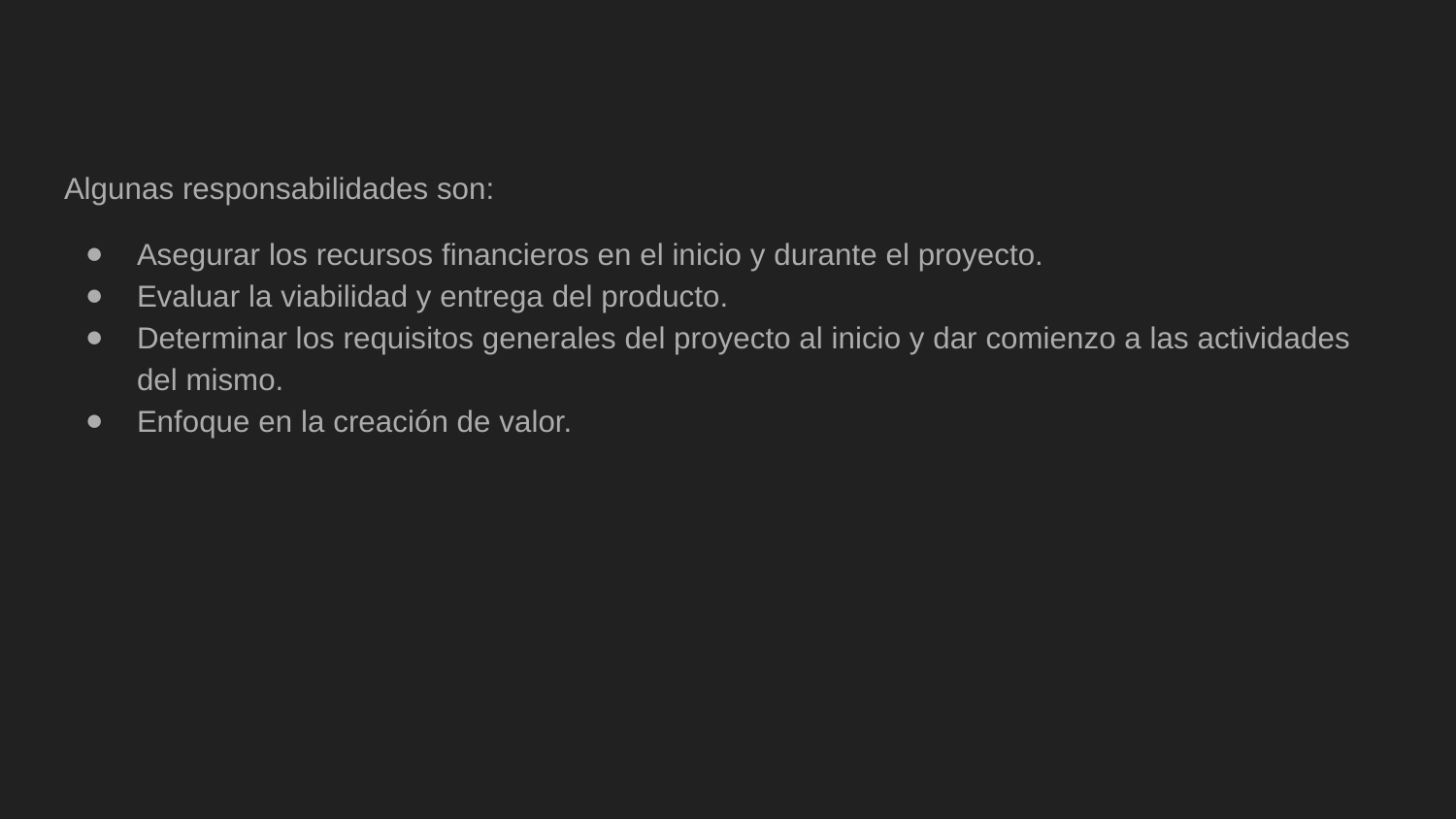

Algunas responsabilidades son:
Asegurar los recursos financieros en el inicio y durante el proyecto.
Evaluar la viabilidad y entrega del producto.
Determinar los requisitos generales del proyecto al inicio y dar comienzo a las actividades del mismo.
Enfoque en la creación de valor.